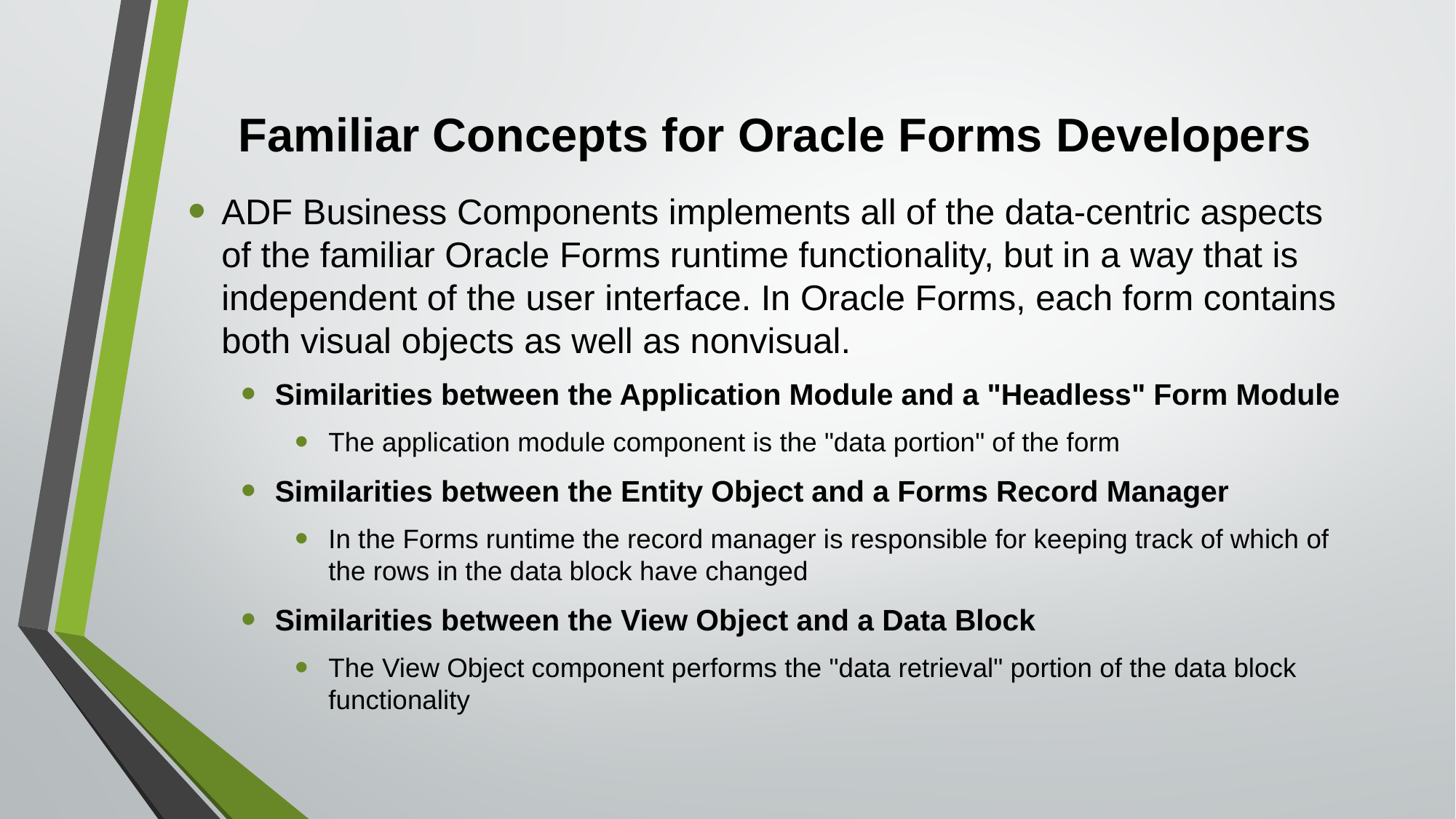

# Familiar Concepts for Oracle Forms Developers
ADF Business Components implements all of the data-centric aspects of the familiar Oracle Forms runtime functionality, but in a way that is independent of the user interface. In Oracle Forms, each form contains both visual objects as well as nonvisual.
Similarities between the Application Module and a "Headless" Form Module
The application module component is the "data portion" of the form
Similarities between the Entity Object and a Forms Record Manager
In the Forms runtime the record manager is responsible for keeping track of which of the rows in the data block have changed
Similarities between the View Object and a Data Block
The View Object component performs the "data retrieval" portion of the data block functionality